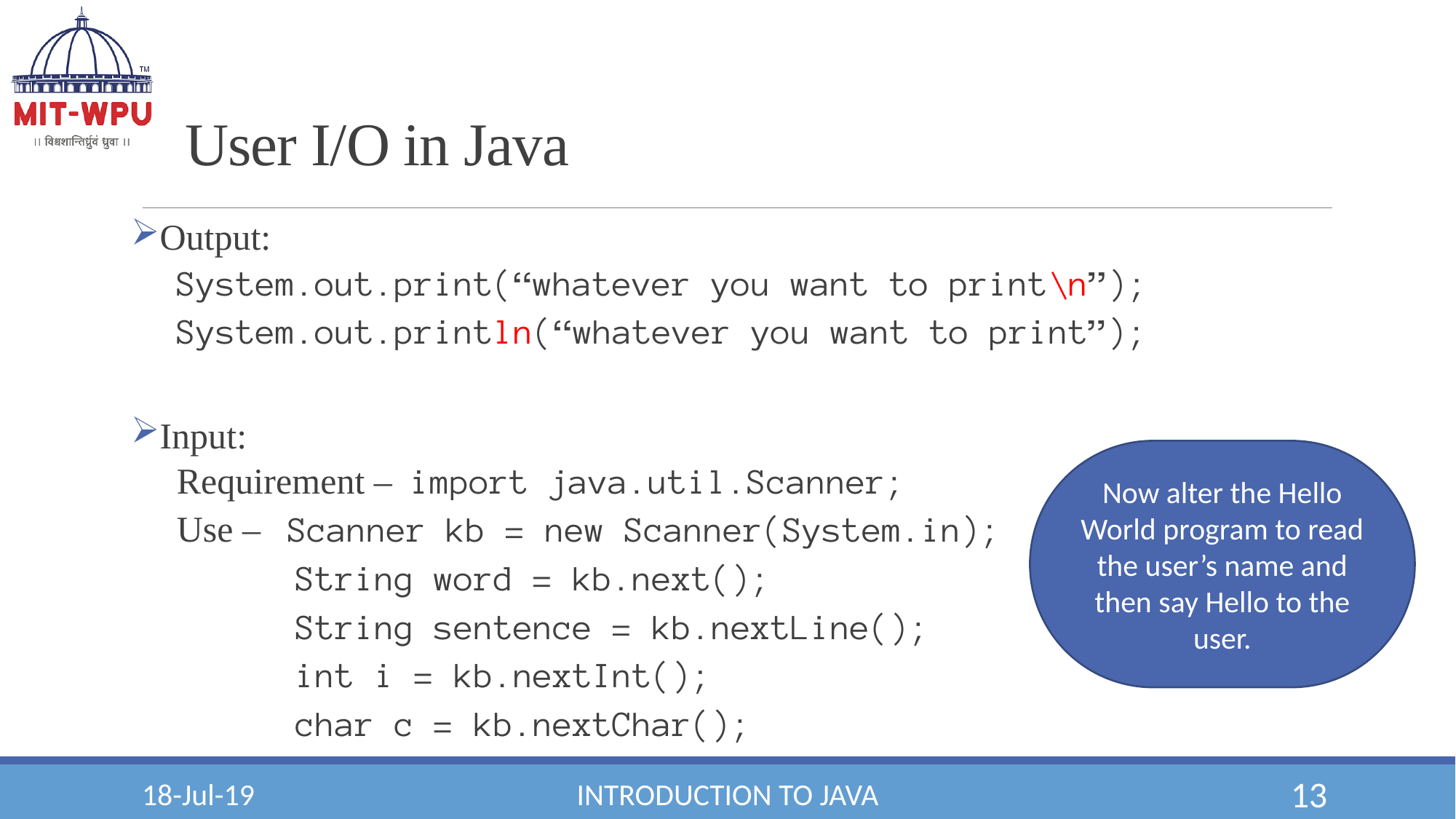

# User I/O in Java
Output:
System.out.print(“whatever you want to print\n”);
System.out.println(“whatever you want to print”);

Input:
Requirement –  import java.util.Scanner;
Use –   Scanner kb = new Scanner(System.in);
      String word = kb.next();
      String sentence = kb.nextLine();
      int i = kb.nextInt();
      char c = kb.nextChar();
Now alter the Hello World program to read the user’s name and then say Hello to the user.
18-Jul-19
Introduction to Java
13